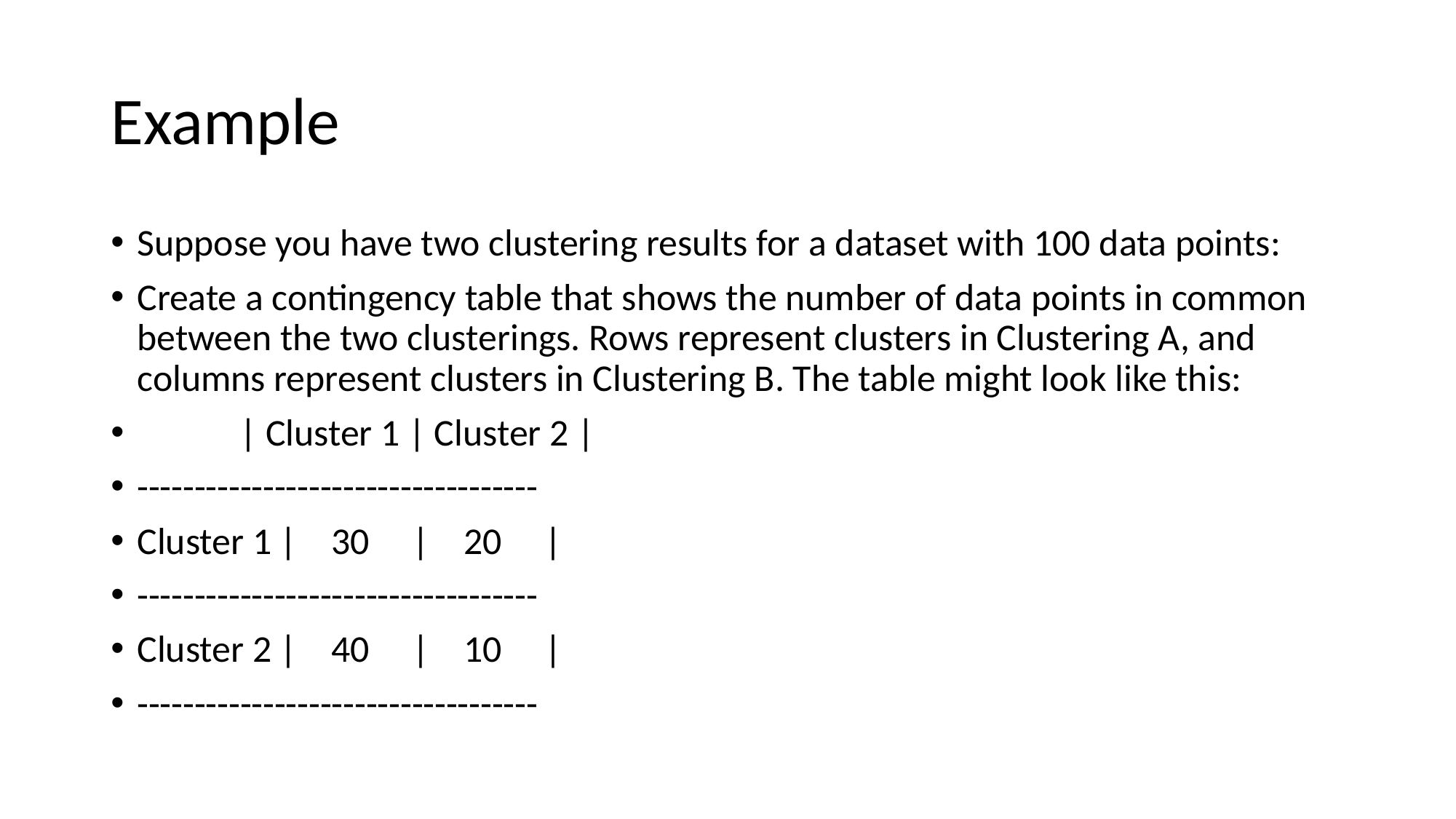

# Example
Suppose you have two clustering results for a dataset with 100 data points:
Create a contingency table that shows the number of data points in common between the two clusterings. Rows represent clusters in Clustering A, and columns represent clusters in Clustering B. The table might look like this:
            | Cluster 1 | Cluster 2 |
-----------------------------------
Cluster 1 |    30     |    20     |
-----------------------------------
Cluster 2 |    40     |    10     |
-----------------------------------